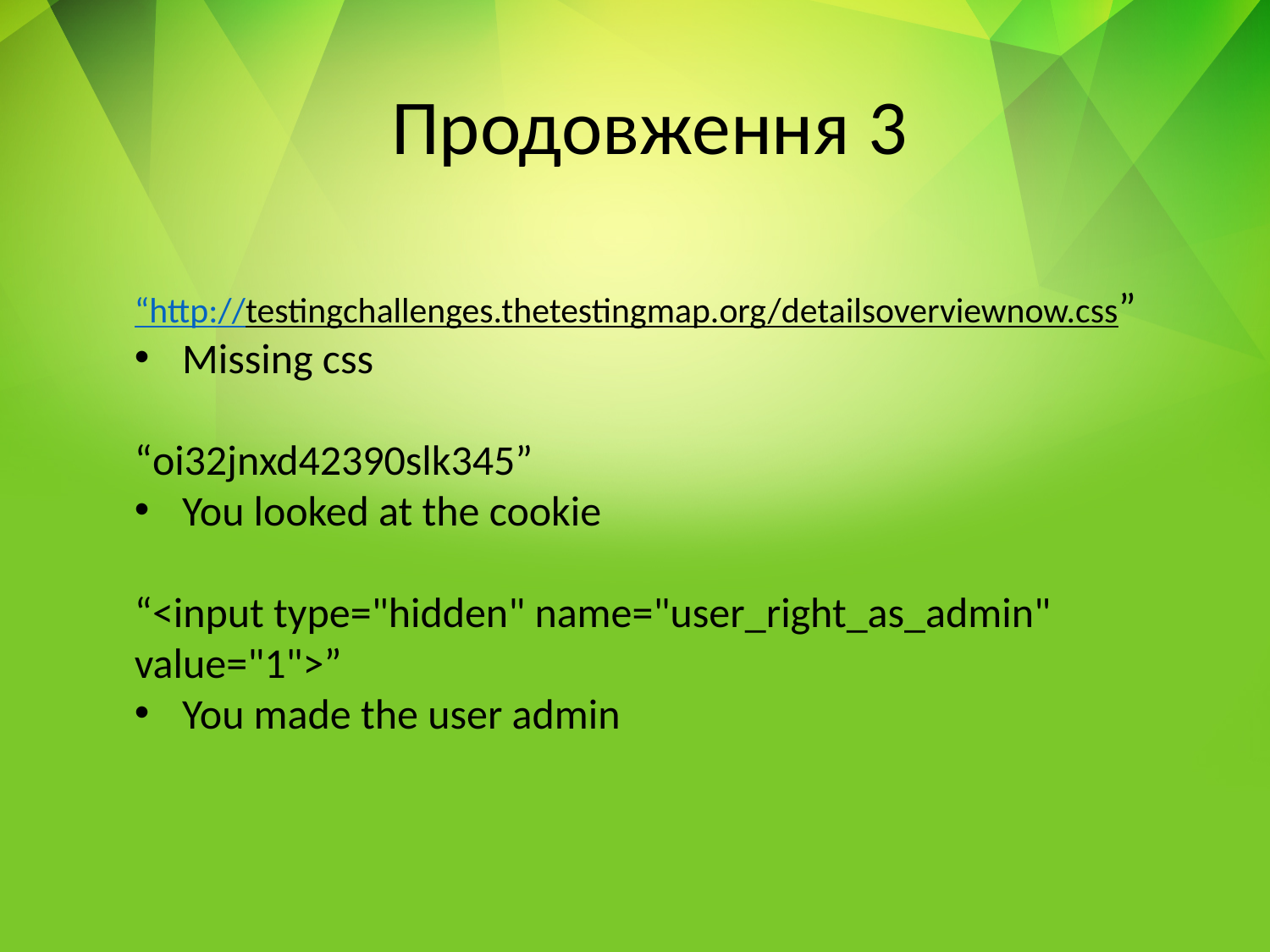

# Продовження 3
“http://testingchallenges.thetestingmap.org/detailsoverviewnow.css”
Missing css

“oi32jnxd42390slk345”
You looked at the cookie

“<input type="hidden" name="user_right_as_admin" value="1">”
You made the user admin